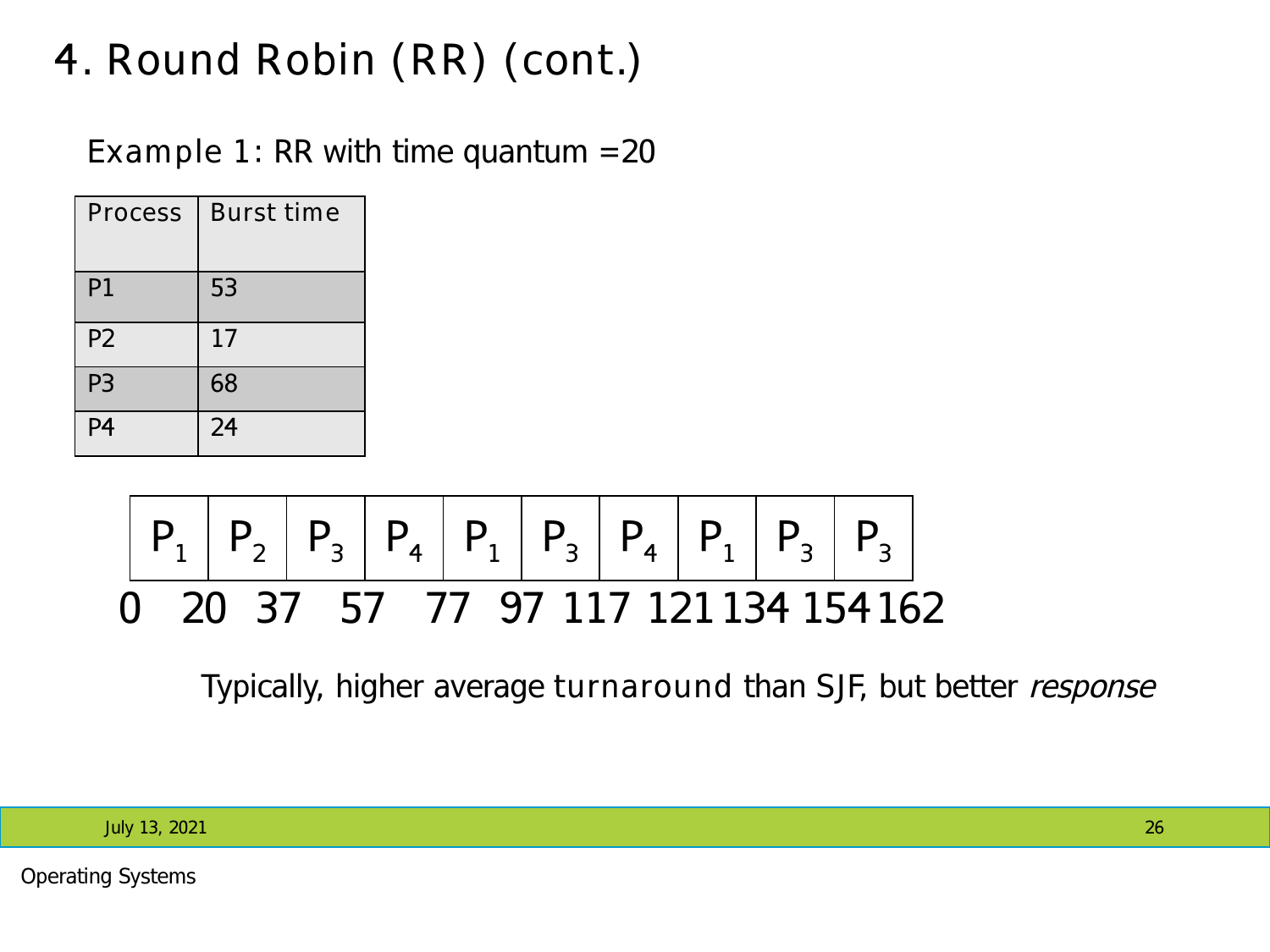

# 4. Round Robin (RR) (cont.)
Example 1: RR with time quantum =20
| Process | Burst time |
| --- | --- |
| P1 | 53 |
| P2 | 17 |
| P3 | 68 |
| P4 | 24 |
P1
P2
P3
P4
P1
P3
P4
P1
P3
P3
0
20
37
57
77
97
117
121
134
154
162
Typically, higher average turnaround than SJF, but better response
July 13, 2021
26
Operating Systems